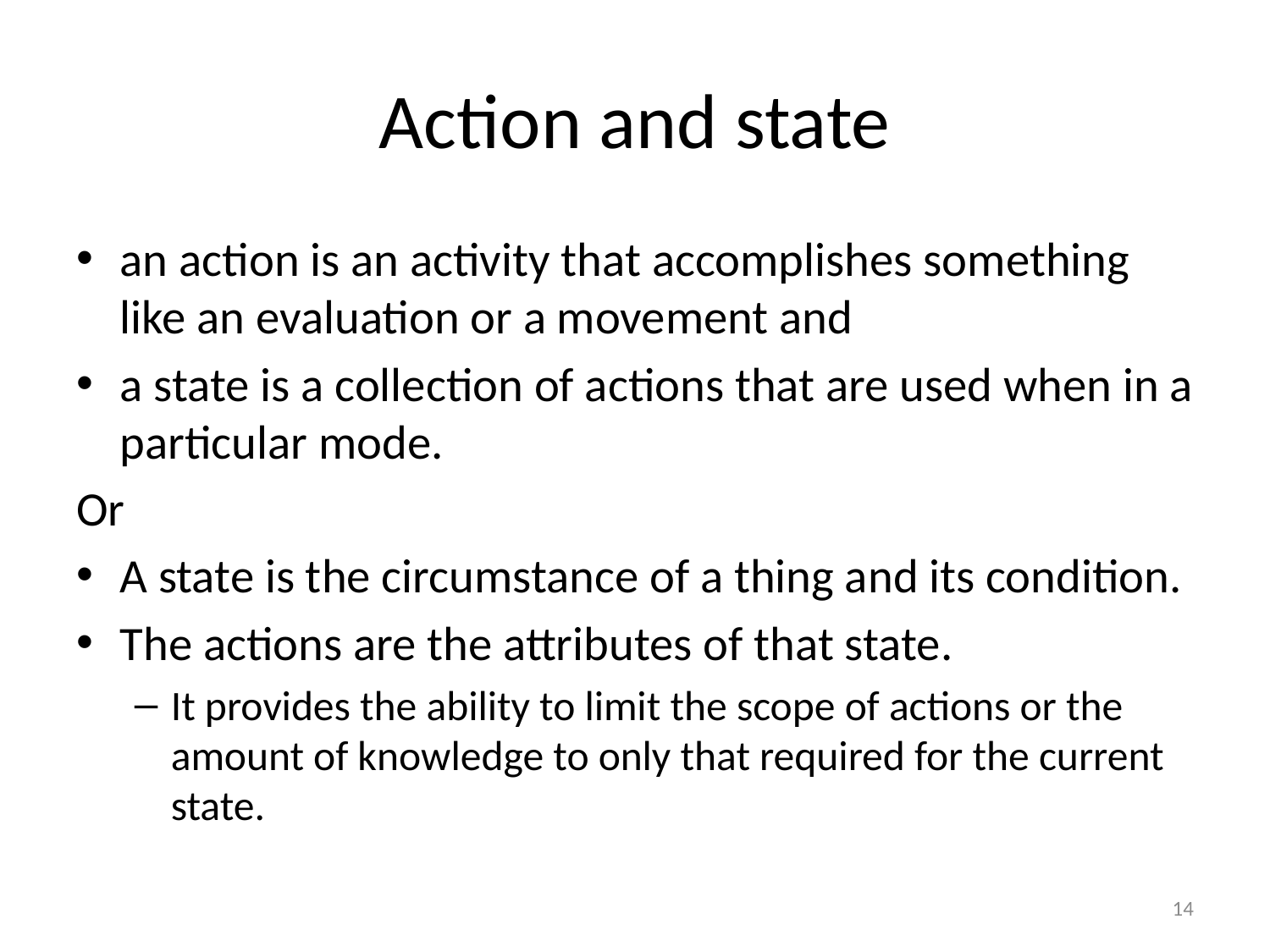

# Action and state
an action is an activity that accomplishes something like an evaluation or a movement and
a state is a collection of actions that are used when in a particular mode.
Or
A state is the circumstance of a thing and its condition.
The actions are the attributes of that state.
It provides the ability to limit the scope of actions or the amount of knowledge to only that required for the current state.
14